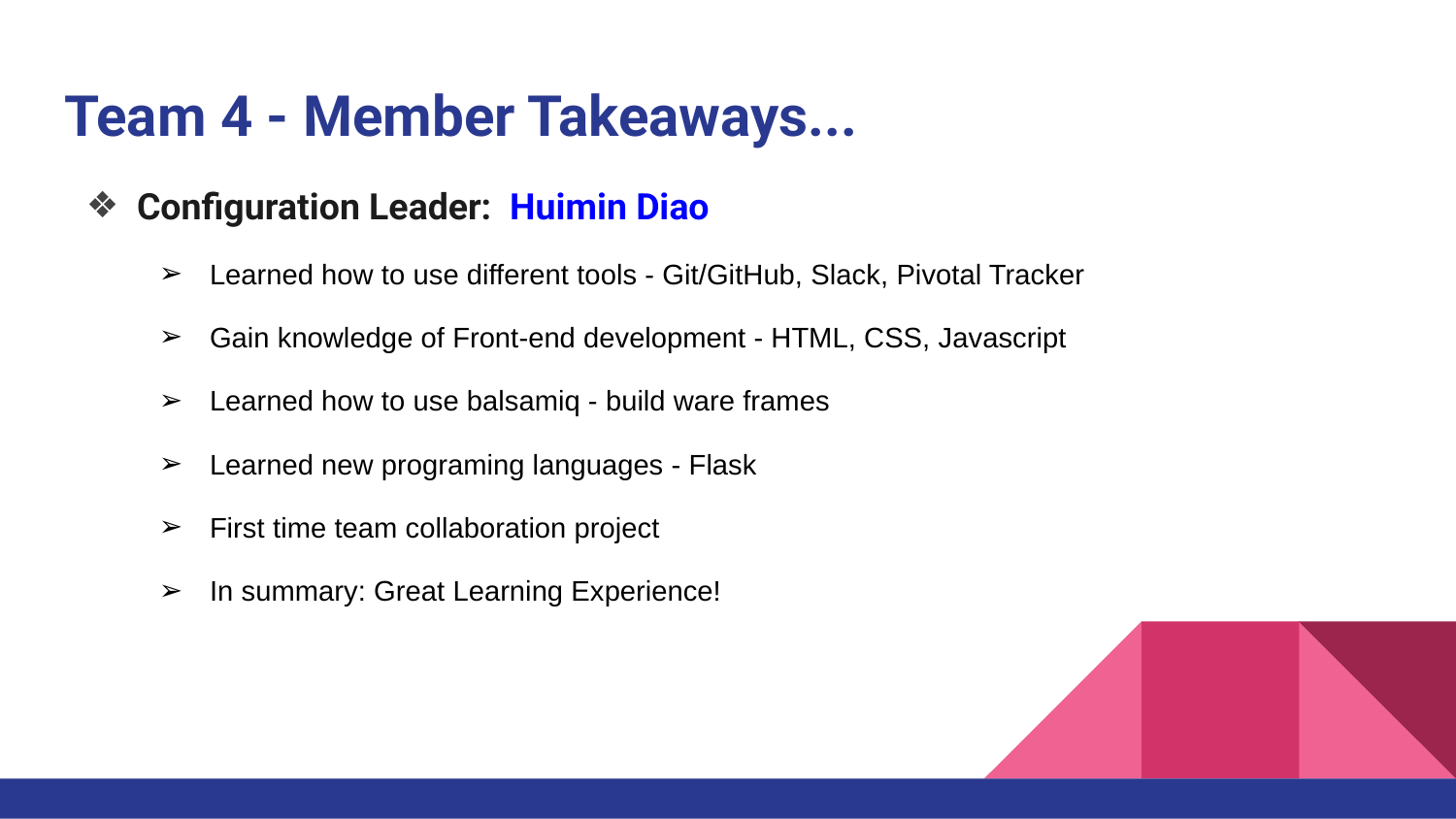

# Team 4 - Member Takeaways...
Configuration Leader:  Huimin Diao
Learned how to use different tools - Git/GitHub, Slack, Pivotal Tracker
Gain knowledge of Front-end development - HTML, CSS, Javascript
Learned how to use balsamiq - build ware frames
Learned new programing languages - Flask
First time team collaboration project
In summary: Great Learning Experience!